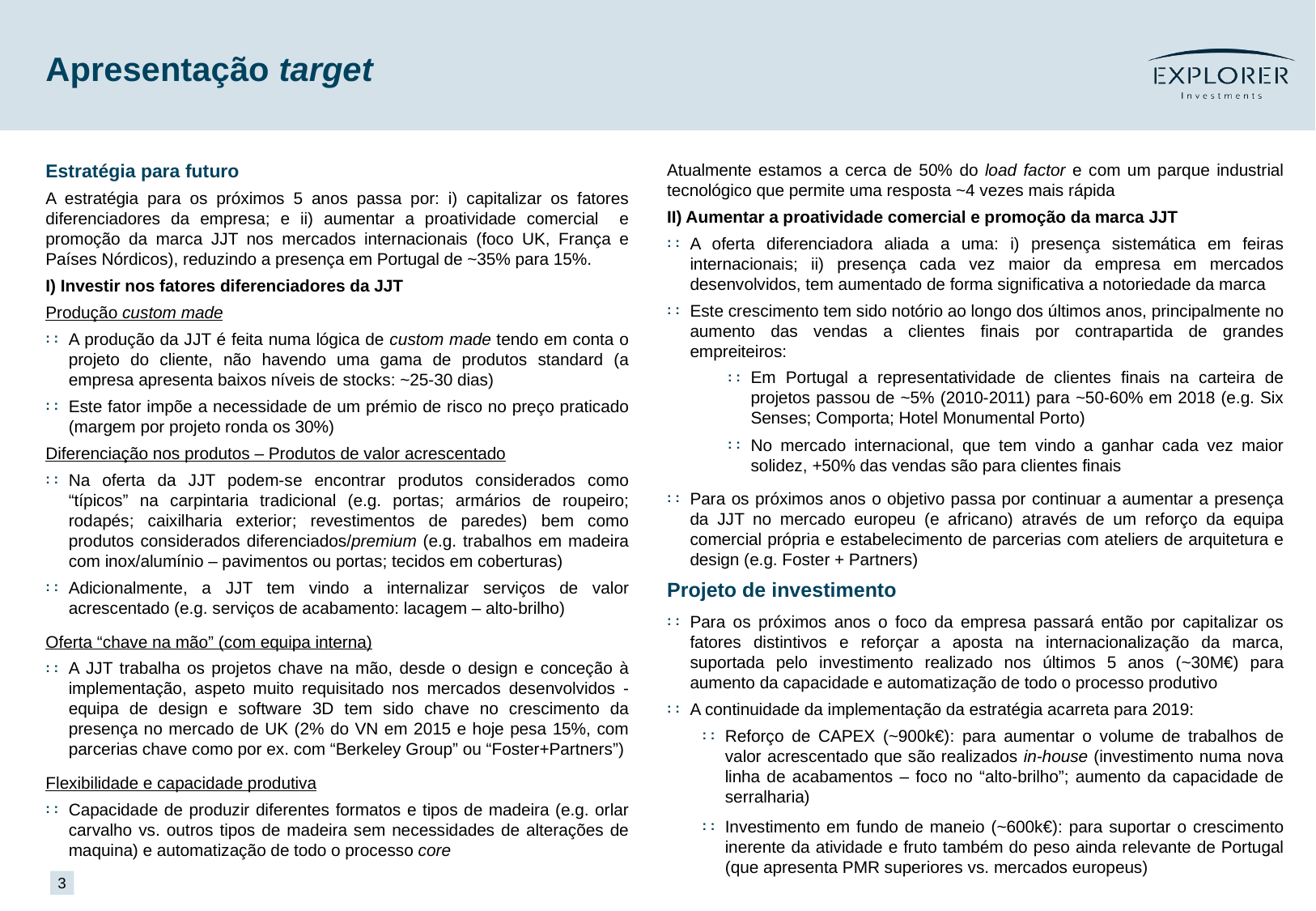

Exemplos de orçamentos de projetos recentes
Um exemplo dos últimos projetos realizados concretizam a margem existente, sendo que a margem aplicada aos projetos não tem apenas em consideração o “valor do serviço” como um premio de risco associado ao conceito custom-made
Hotel Monumental Porto 5* (projeto: 1.3M€): Margem prevista e final: 25%
Hotel Gana 5* (projeto: 1.5M€): Margem prevista: 40%
Hotel Cais Santarém 5* (projeto: 700k€): Margem prevista 25%; Margem real: 0%
Apresentação target
Estratégia para futuro
A estratégia para os próximos 5 anos passa por: i) capitalizar os fatores diferenciadores da empresa; e ii) aumentar a proatividade comercial  e promoção da marca JJT nos mercados internacionais (foco UK, França e Países Nórdicos), reduzindo a presença em Portugal de ~35% para 15%.
I) Investir nos fatores diferenciadores da JJT
Produção custom made
A produção da JJT é feita numa lógica de custom made tendo em conta o projeto do cliente, não havendo uma gama de produtos standard (a empresa apresenta baixos níveis de stocks: ~25-30 dias)
Este fator impõe a necessidade de um prémio de risco no preço praticado (margem por projeto ronda os 30%)
Diferenciação nos produtos – Produtos de valor acrescentado
Na oferta da JJT podem-se encontrar produtos considerados como “típicos” na carpintaria tradicional (e.g. portas; armários de roupeiro; rodapés; caixilharia exterior; revestimentos de paredes) bem como produtos considerados diferenciados/premium (e.g. trabalhos em madeira com inox/alumínio – pavimentos ou portas; tecidos em coberturas)
Adicionalmente, a JJT tem vindo a internalizar serviços de valor acrescentado (e.g. serviços de acabamento: lacagem – alto-brilho)
Oferta “chave na mão” (com equipa interna)
A JJT trabalha os projetos chave na mão, desde o design e conceção à implementação, aspeto muito requisitado nos mercados desenvolvidos - equipa de design e software 3D tem sido chave no crescimento da presença no mercado de UK (2% do VN em 2015 e hoje pesa 15%, com parcerias chave como por ex. com “Berkeley Group” ou “Foster+Partners”)
Flexibilidade e capacidade produtiva
Capacidade de produzir diferentes formatos e tipos de madeira (e.g. orlar carvalho vs. outros tipos de madeira sem necessidades de alterações de maquina) e automatização de todo o processo core

Atualmente estamos a cerca de 50% do load factor e com um parque industrial tecnológico que permite uma resposta ~4 vezes mais rápida
II) Aumentar a proatividade comercial e promoção da marca JJT
A oferta diferenciadora aliada a uma: i) presença sistemática em feiras internacionais; ii) presença cada vez maior da empresa em mercados desenvolvidos, tem aumentado de forma significativa a notoriedade da marca
Este crescimento tem sido notório ao longo dos últimos anos, principalmente no aumento das vendas a clientes finais por contrapartida de grandes empreiteiros:
Em Portugal a representatividade de clientes finais na carteira de projetos passou de ~5% (2010-2011) para ~50-60% em 2018 (e.g. Six Senses; Comporta; Hotel Monumental Porto)
No mercado internacional, que tem vindo a ganhar cada vez maior solidez, +50% das vendas são para clientes finais
Para os próximos anos o objetivo passa por continuar a aumentar a presença da JJT no mercado europeu (e africano) através de um reforço da equipa comercial própria e estabelecimento de parcerias com ateliers de arquitetura e design (e.g. Foster + Partners)
Projeto de investimento
Para os próximos anos o foco da empresa passará então por capitalizar os fatores distintivos e reforçar a aposta na internacionalização da marca, suportada pelo investimento realizado nos últimos 5 anos (~30M€) para aumento da capacidade e automatização de todo o processo produtivo
A continuidade da implementação da estratégia acarreta para 2019:
Reforço de CAPEX (~900k€): para aumentar o volume de trabalhos de valor acrescentado que são realizados in-house (investimento numa nova linha de acabamentos – foco no “alto-brilho”; aumento da capacidade de serralharia)
Investimento em fundo de maneio (~600k€): para suportar o crescimento inerente da atividade e fruto também do peso ainda relevante de Portugal (que apresenta PMR superiores vs. mercados europeus)

Nota: Load factor (corta 10x mais a atual – 1800-2000 peças por dia no horário de trabalho, antes com 300 peças. Antes precisava de 15 pessoas   agora 5-6 pessoas) – so funcionam a 1 turno atualmente  - podíamos por mais 1 turno

3